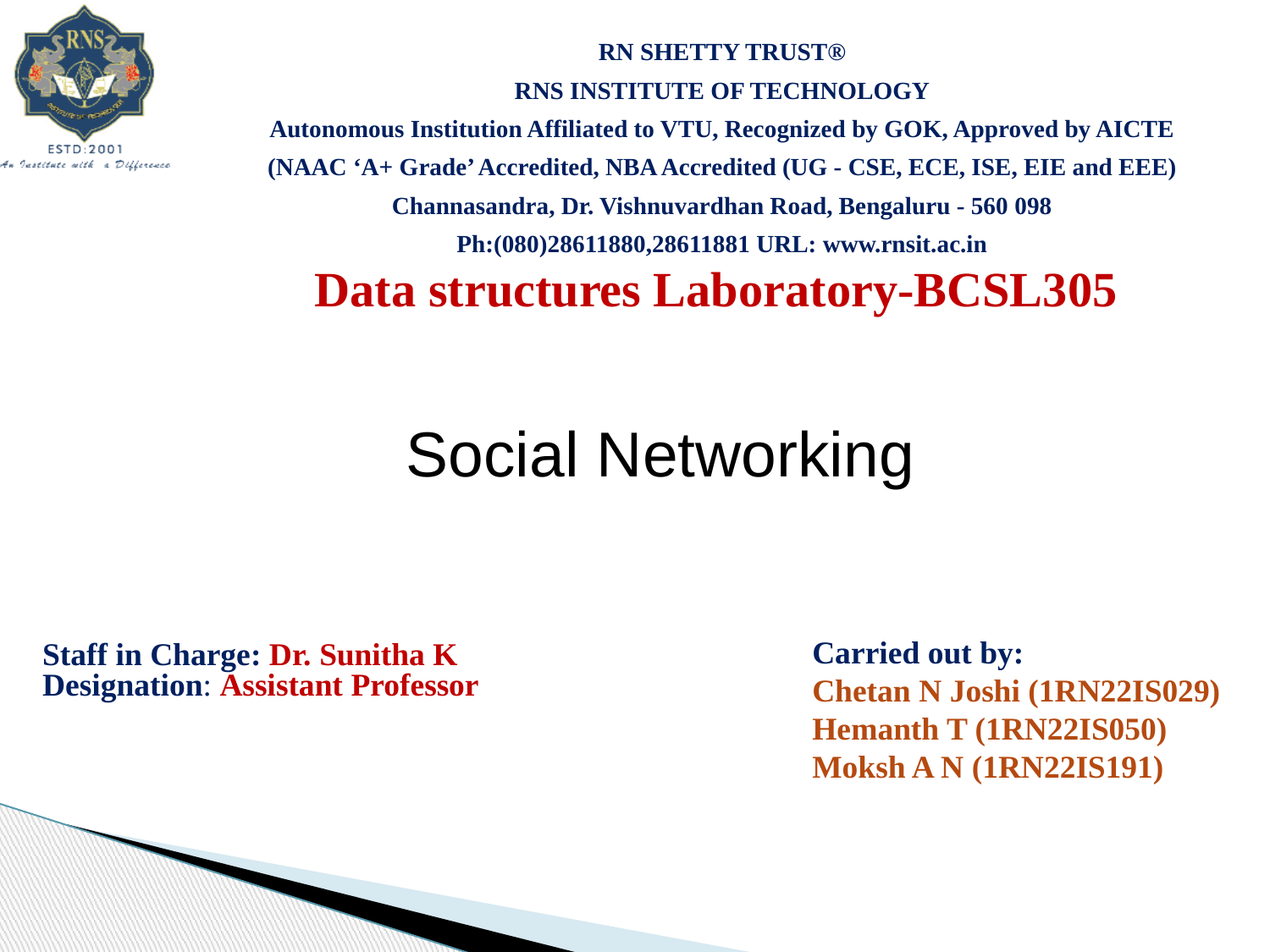

RN SHETTY TRUST®
RNS INSTITUTE OF TECHNOLOGY
Autonomous Institution Affiliated to VTU, Recognized by GOK, Approved by AICTE
(NAAC ‘A+ Grade’ Accredited, NBA Accredited (UG - CSE, ECE, ISE, EIE and EEE)
Channasandra, Dr. Vishnuvardhan Road, Bengaluru - 560 098
Ph:(080)28611880,28611881 URL: www.rnsit.ac.in
Data structures Laboratory-BCSL305
Social Networking
Carried out by:
Chetan N Joshi (1RN22IS029)
Hemanth T (1RN22IS050)
Moksh A N (1RN22IS191)
Staff in Charge: Dr. Sunitha K
Designation: Assistant Professor
1